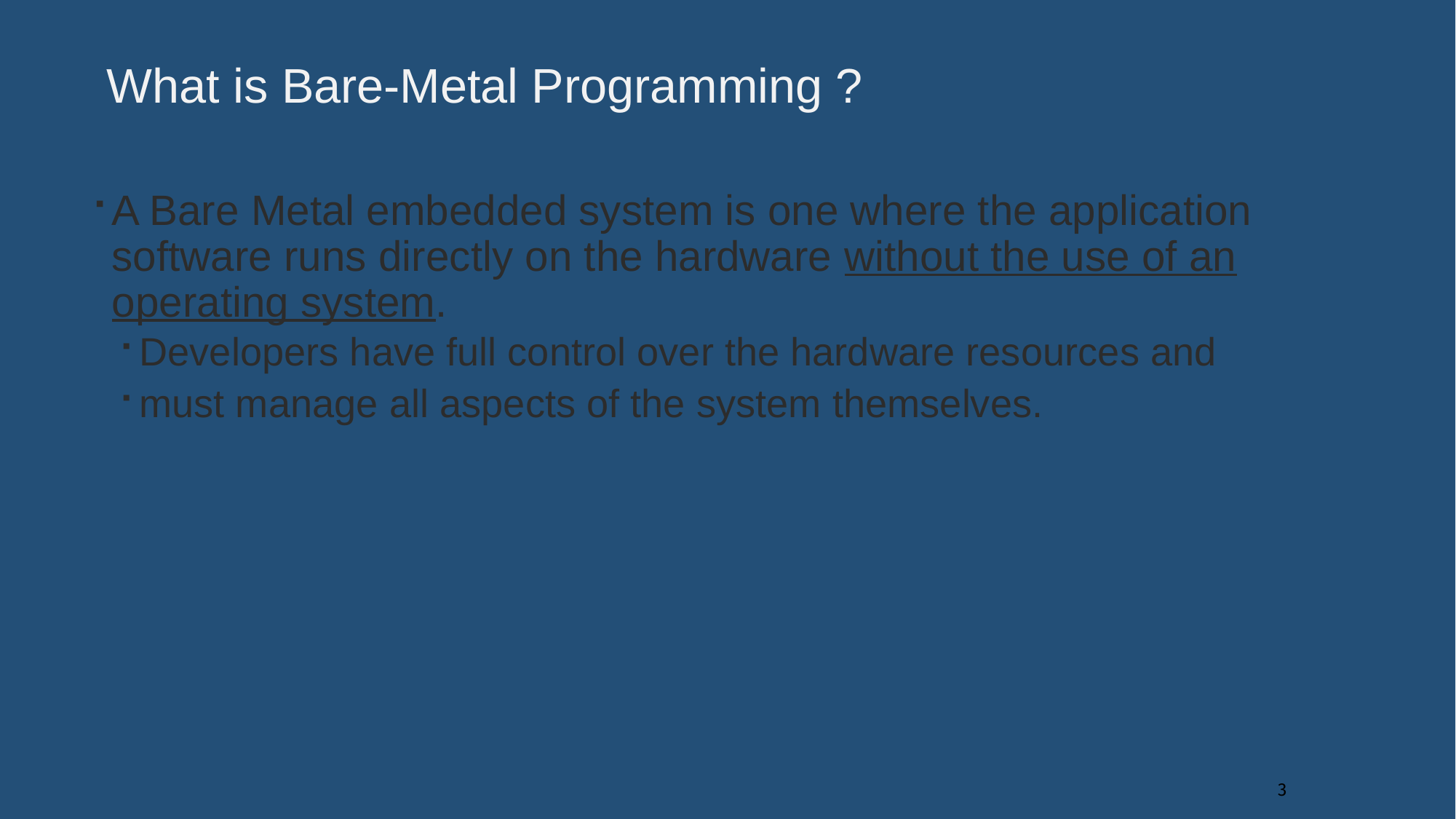

# What is Bare-Metal Programming ?
A Bare Metal embedded system is one where the application software runs directly on the hardware without the use of an operating system.
Developers have full control over the hardware resources and
must manage all aspects of the system themselves.
3